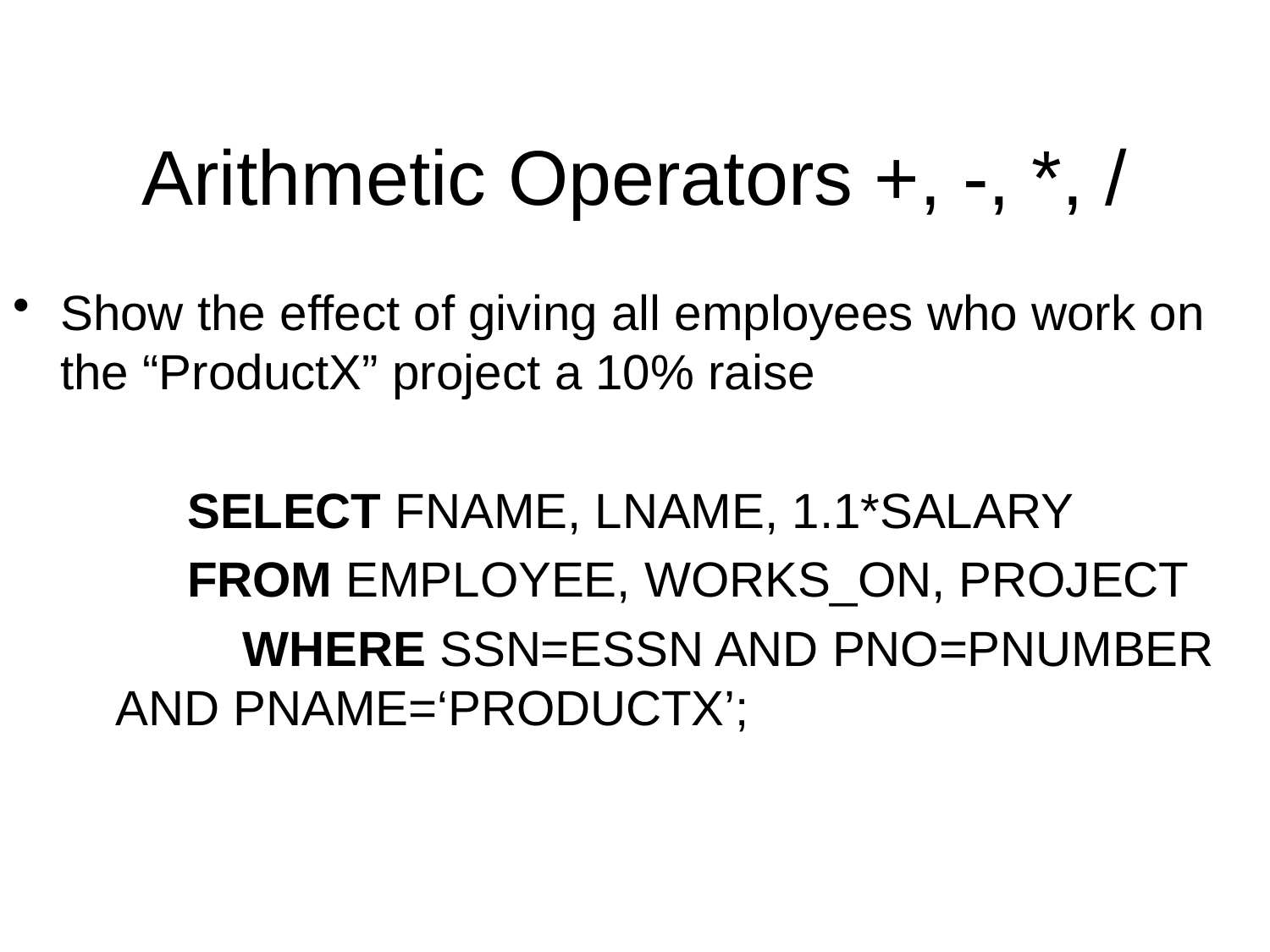

# Arithmetic Operators +, -, *, /
Show the effect of giving all employees who work on the “ProductX” project a 10% raise

		SELECT FNAME, LNAME, 1.1*SALARY
		FROM EMPLOYEE, WORKS_ON, PROJECT
		WHERE SSN=ESSN AND PNO=PNUMBER AND PNAME=‘PRODUCTX’;